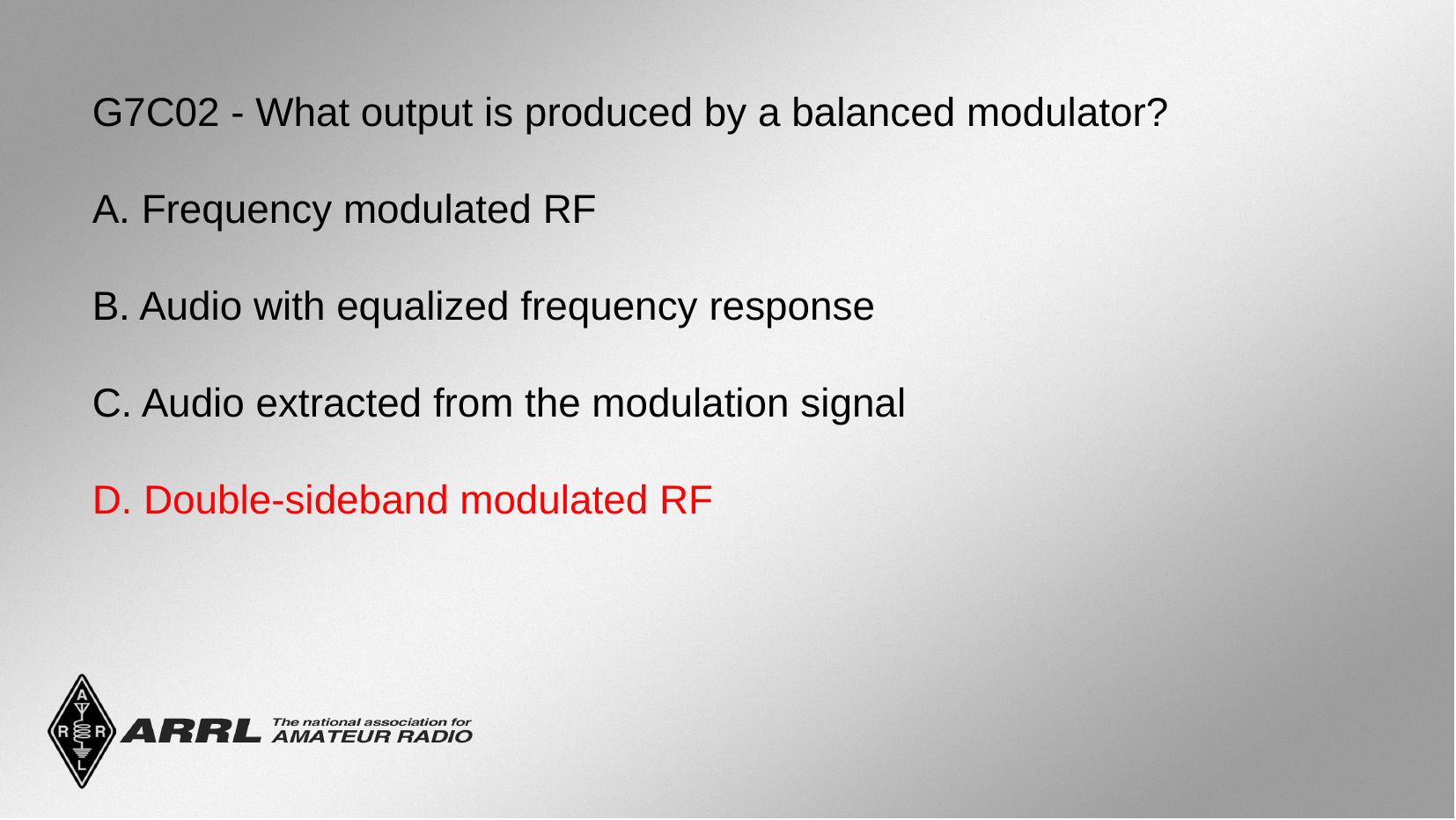

G7C02 - What output is produced by a balanced modulator?

A. Frequency modulated RF

B. Audio with equalized frequency response

C. Audio extracted from the modulation signal

D. Double-sideband modulated RF